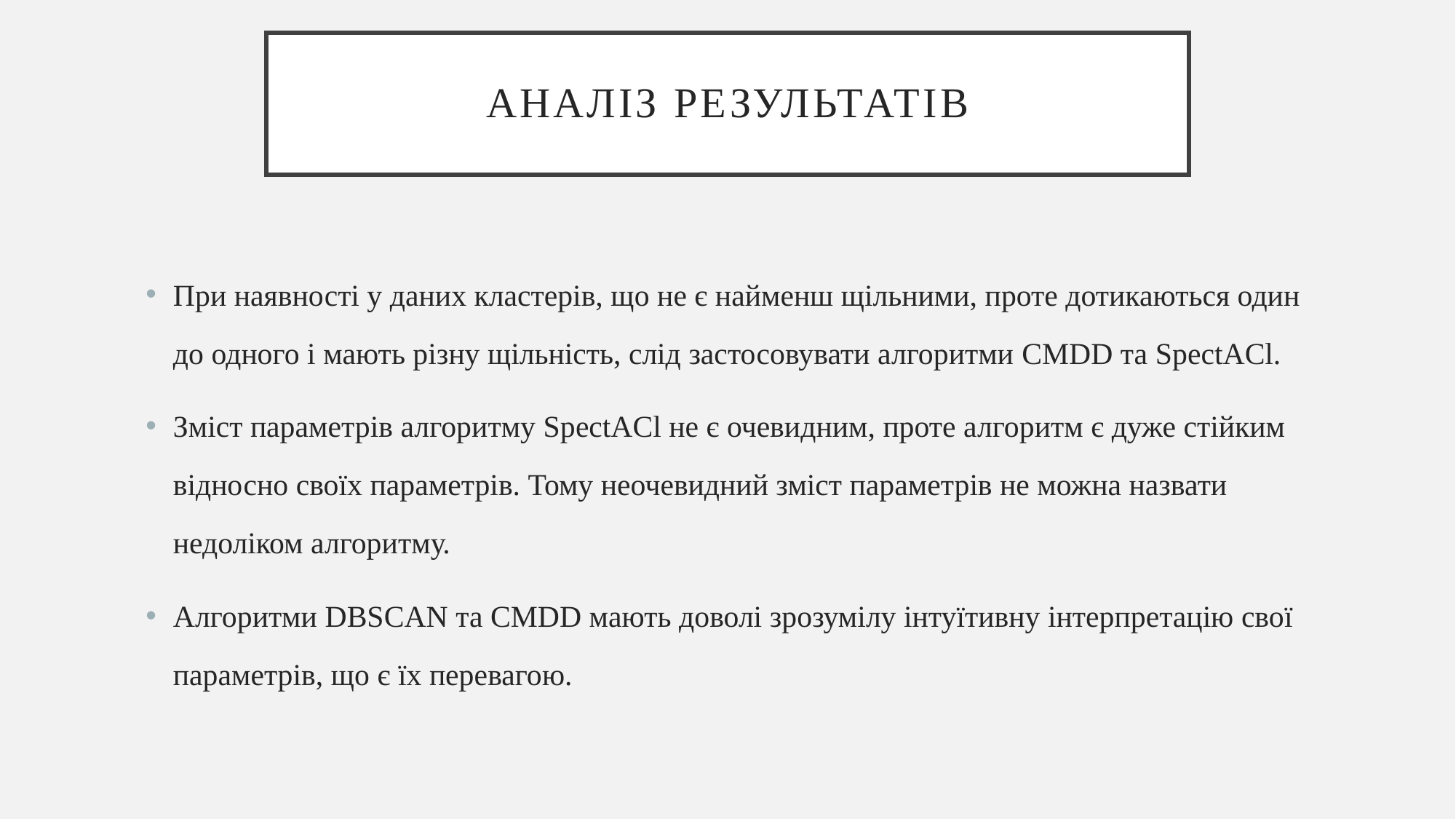

# Аналіз результатів
При наявності у даних кластерів, що не є найменш щільними, проте дотикаються один до одного і мають різну щільність, слід застосовувати алгоритми CMDD та SpectACl.
Зміст параметрів алгоритму SpectACl не є очевидним, проте алгоритм є дуже стійким відносно своїх параметрів. Тому неочевидний зміст параметрів не можна назвати недоліком алгоритму.
Алгоритми DBSCAN та CMDD мають доволі зрозумілу інтуїтивну інтерпретацію свої параметрів, що є їх перевагою.